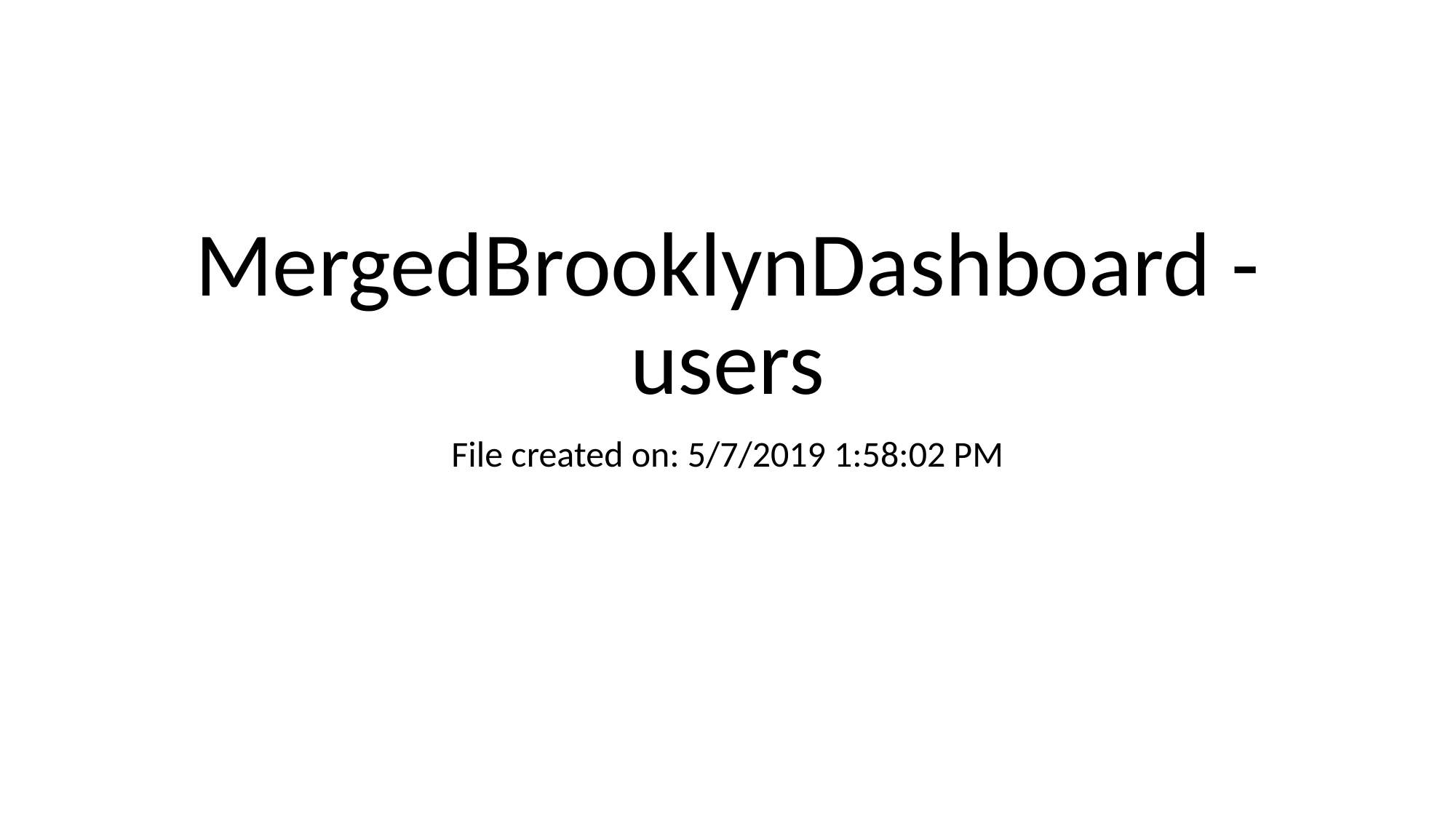

# MergedBrooklynDashboard - users
File created on: 5/7/2019 1:58:02 PM